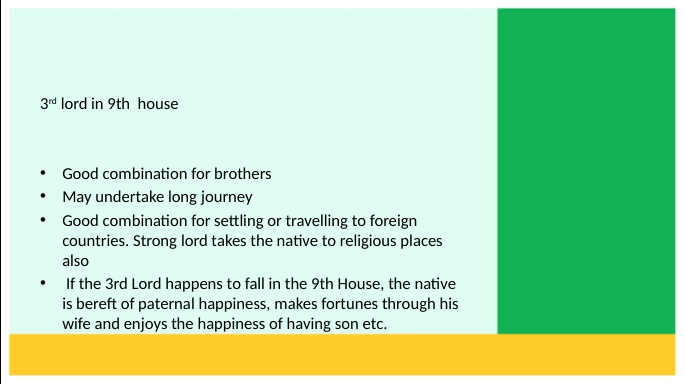

3rd lord in 9th  house

Good combination for brothers
May undertake long journey
Good combination for settling or travelling to foreign countries. Strong lord takes the native to religious places also
 If the 3rd Lord happens to fall in the 9th House, the native is bereft of paternal happiness, makes fortunes through his wife and enjoys the happiness of having son etc.